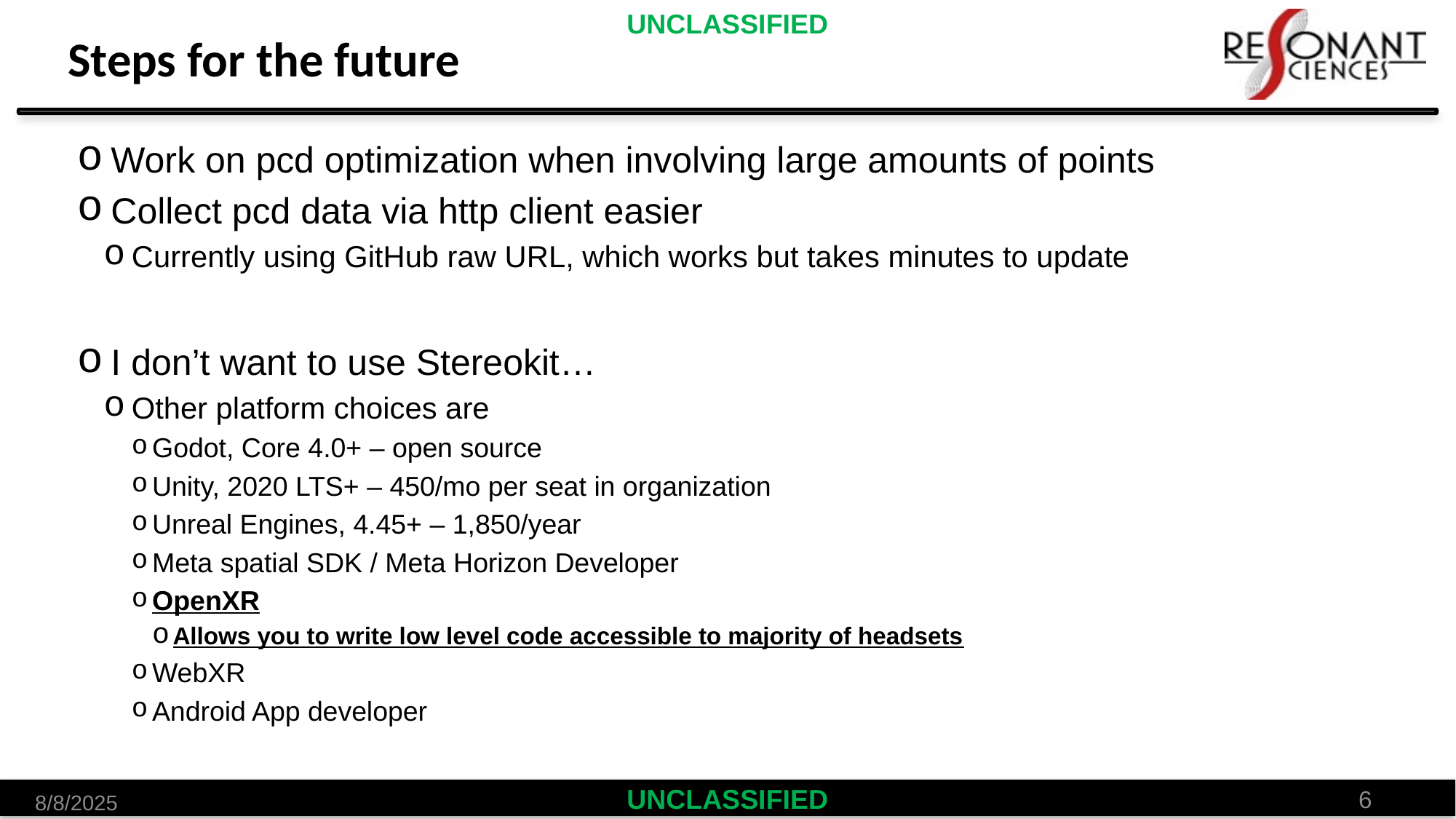

UNCLASSIFIED
# Steps for the future
Work on pcd optimization when involving large amounts of points
Collect pcd data via http client easier
Currently using GitHub raw URL, which works but takes minutes to update

I don’t want to use Stereokit…
Other platform choices are
Godot, Core 4.0+ – open source
Unity, 2020 LTS+ – 450/mo per seat in organization
Unreal Engines, 4.45+ – 1,850/year
Meta spatial SDK / Meta Horizon Developer
OpenXR
Allows you to write low level code accessible to majority of headsets
WebXR
Android App developer

UNCLASSIFIED